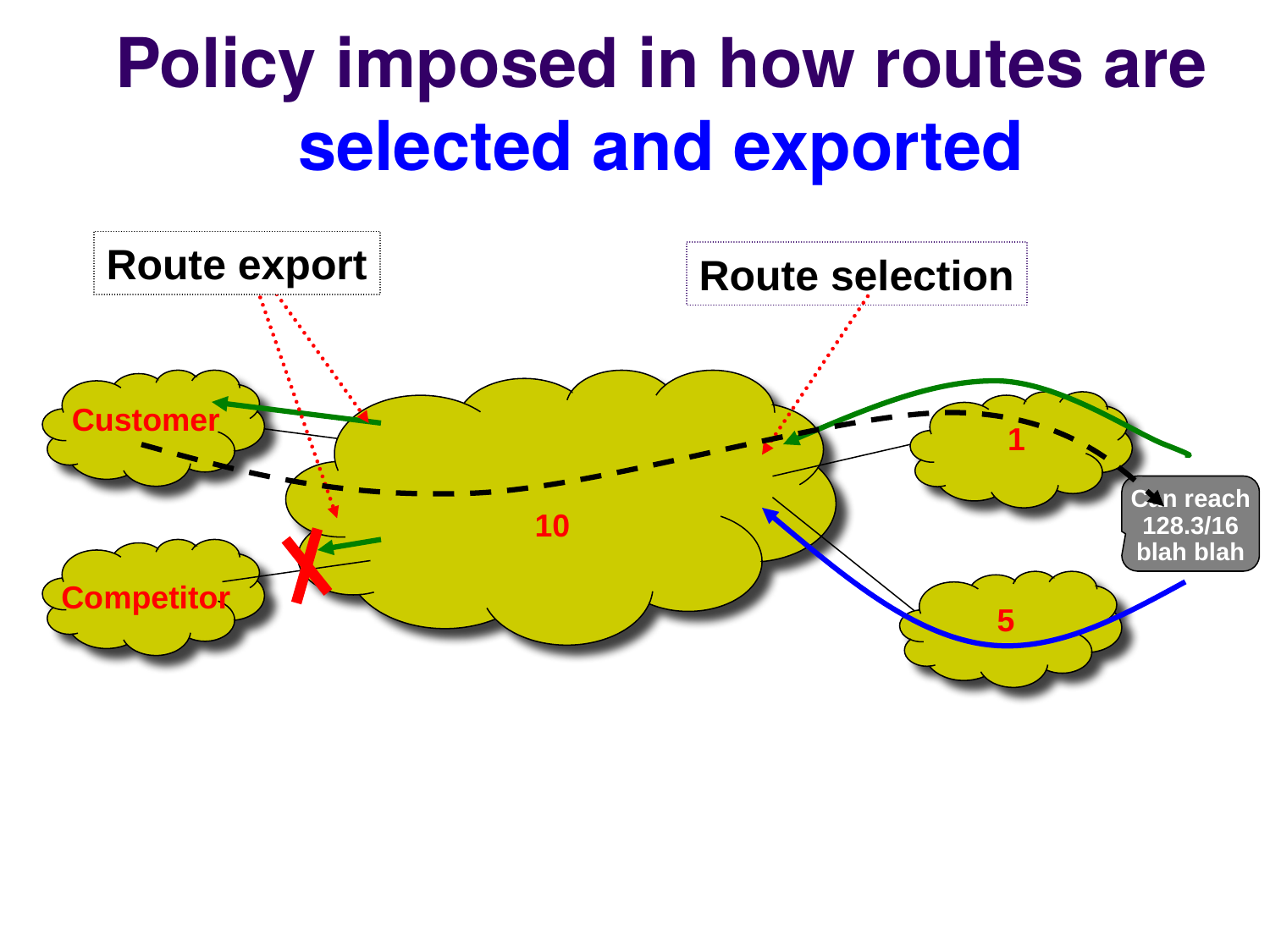

# Policy imposed in how routes are selected and exported

Route export

Route selection

Customer
1

Competitor

5

10

Can reach 128.3/16
blah blah